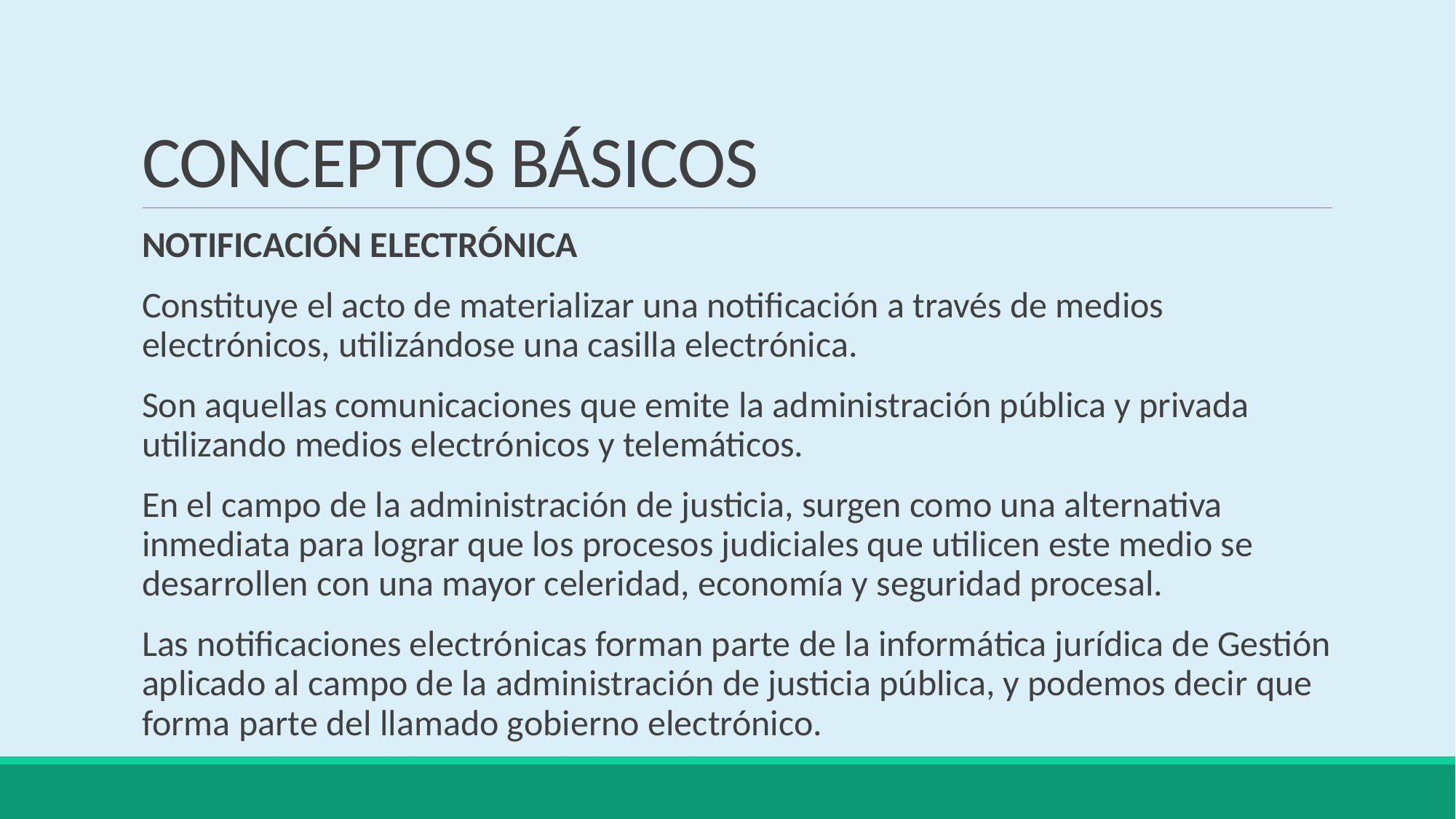

# CONCEPTOS BÁSICOS
NOTIFICACIÓN ELECTRÓNICA
Constituye el acto de materializar una notificación a través de medios electrónicos, utilizándose una casilla electrónica.
Son aquellas comunicaciones que emite la administración pública y privada utilizando medios electrónicos y telemáticos.
En el campo de la administración de justicia, surgen como una alternativa inmediata para lograr que los procesos judiciales que utilicen este medio se desarrollen con una mayor celeridad, economía y seguridad procesal.
Las notificaciones electrónicas forman parte de la informática jurídica de Gestión aplicado al campo de la administración de justicia pública, y podemos decir que forma parte del llamado gobierno electrónico.